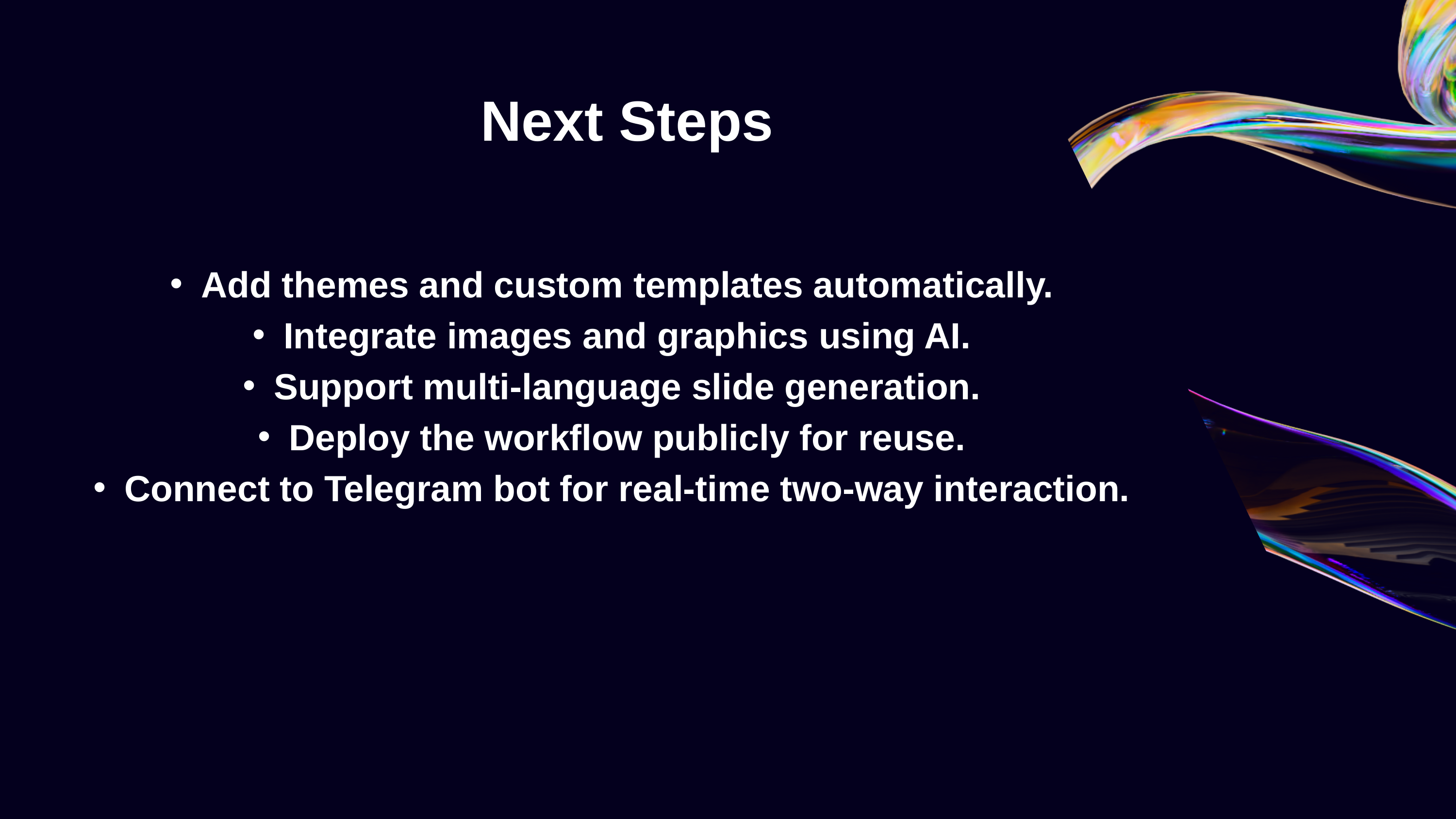

Next Steps
Add themes and custom templates automatically.
Integrate images and graphics using AI.
Support multi-language slide generation.
Deploy the workflow publicly for reuse.
Connect to Telegram bot for real-time two-way interaction.